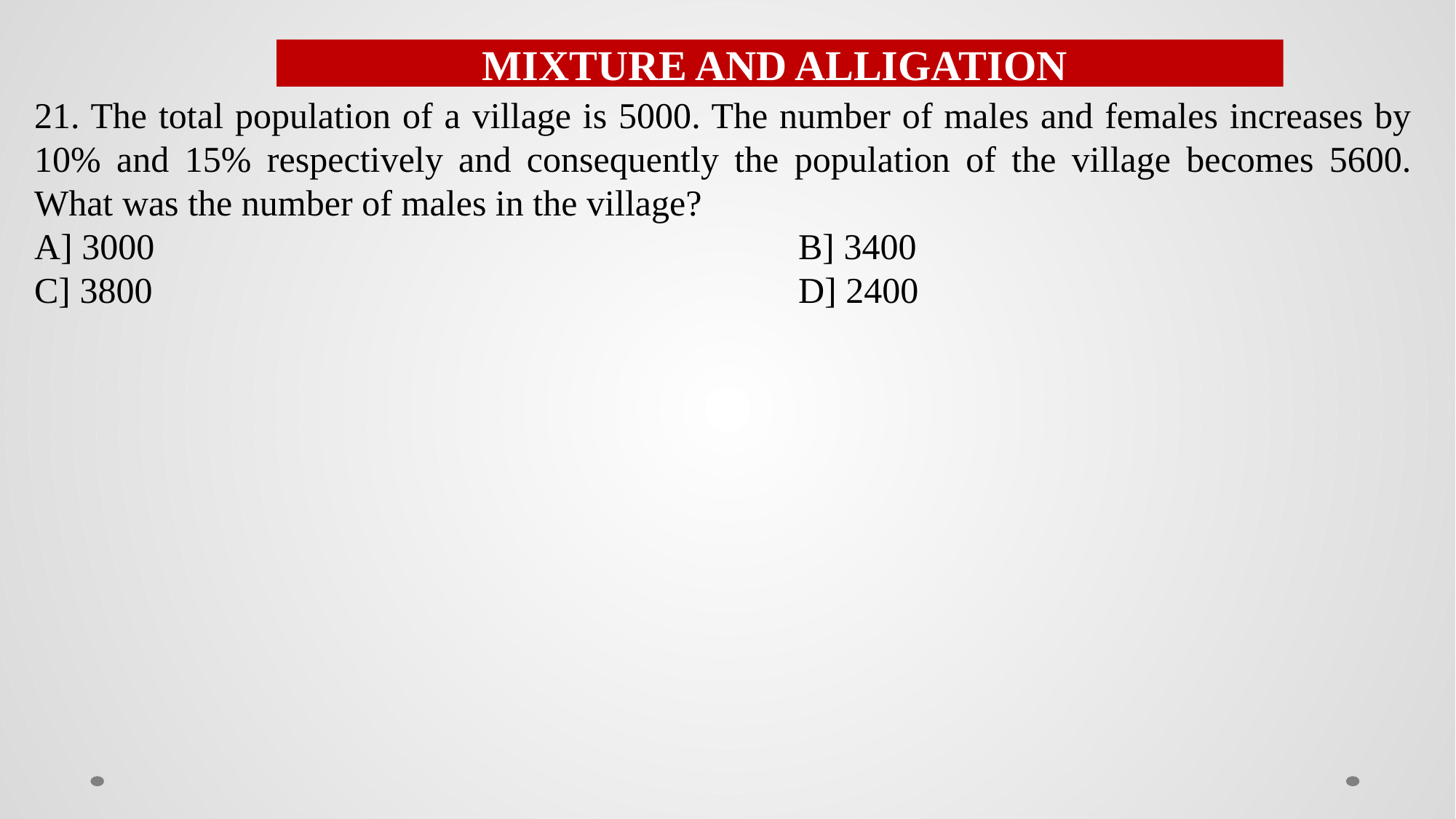

MIXTURE AND ALLIGATION
21. The total population of a village is 5000. The number of males and females increases by 10% and 15% respectively and consequently the population of the village becomes 5600. What was the number of males in the village?
A] 3000						B] 3400
C] 3800						D] 2400